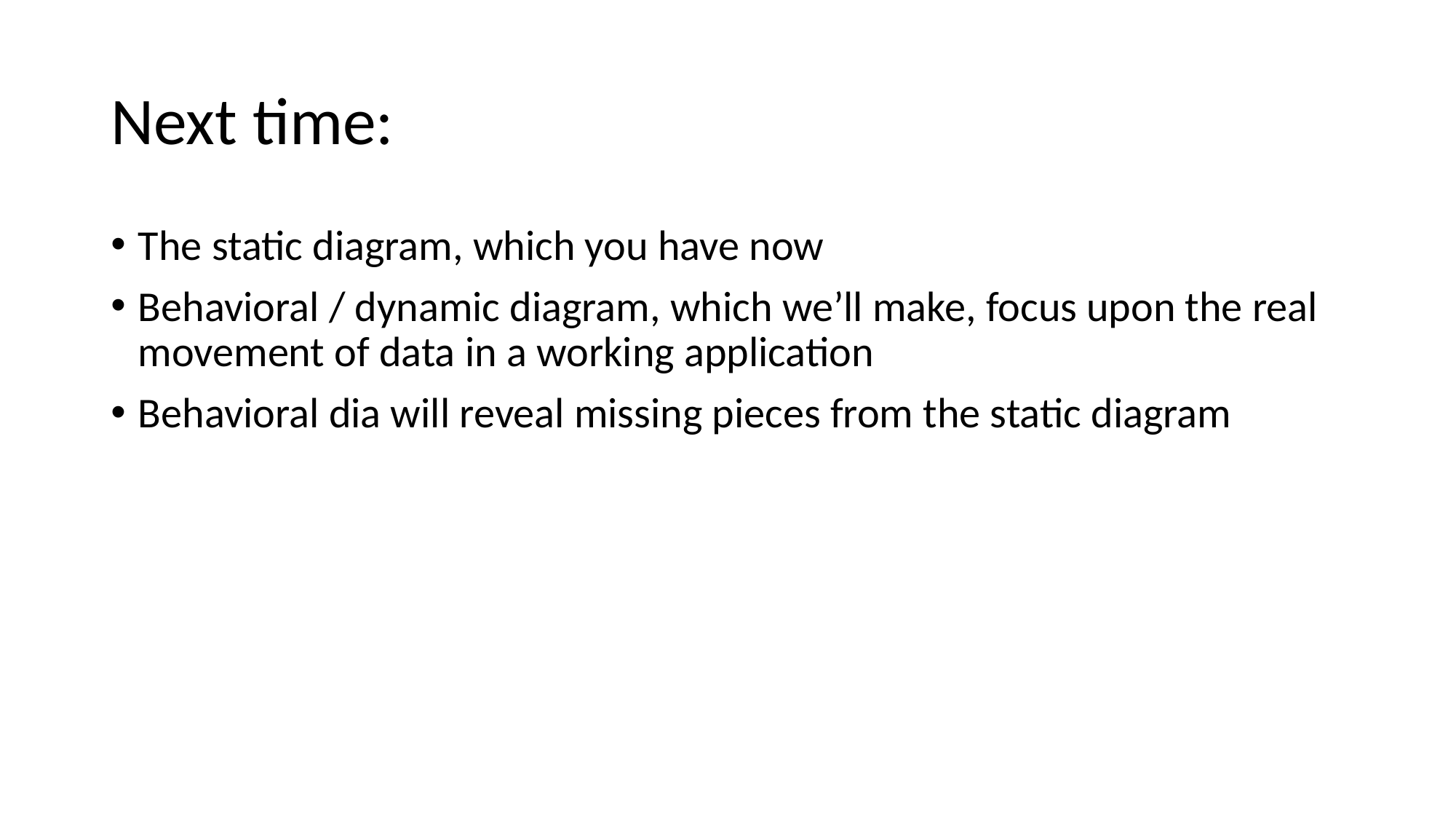

# Next time:
The static diagram, which you have now
Behavioral / dynamic diagram, which we’ll make, focus upon the real movement of data in a working application
Behavioral dia will reveal missing pieces from the static diagram